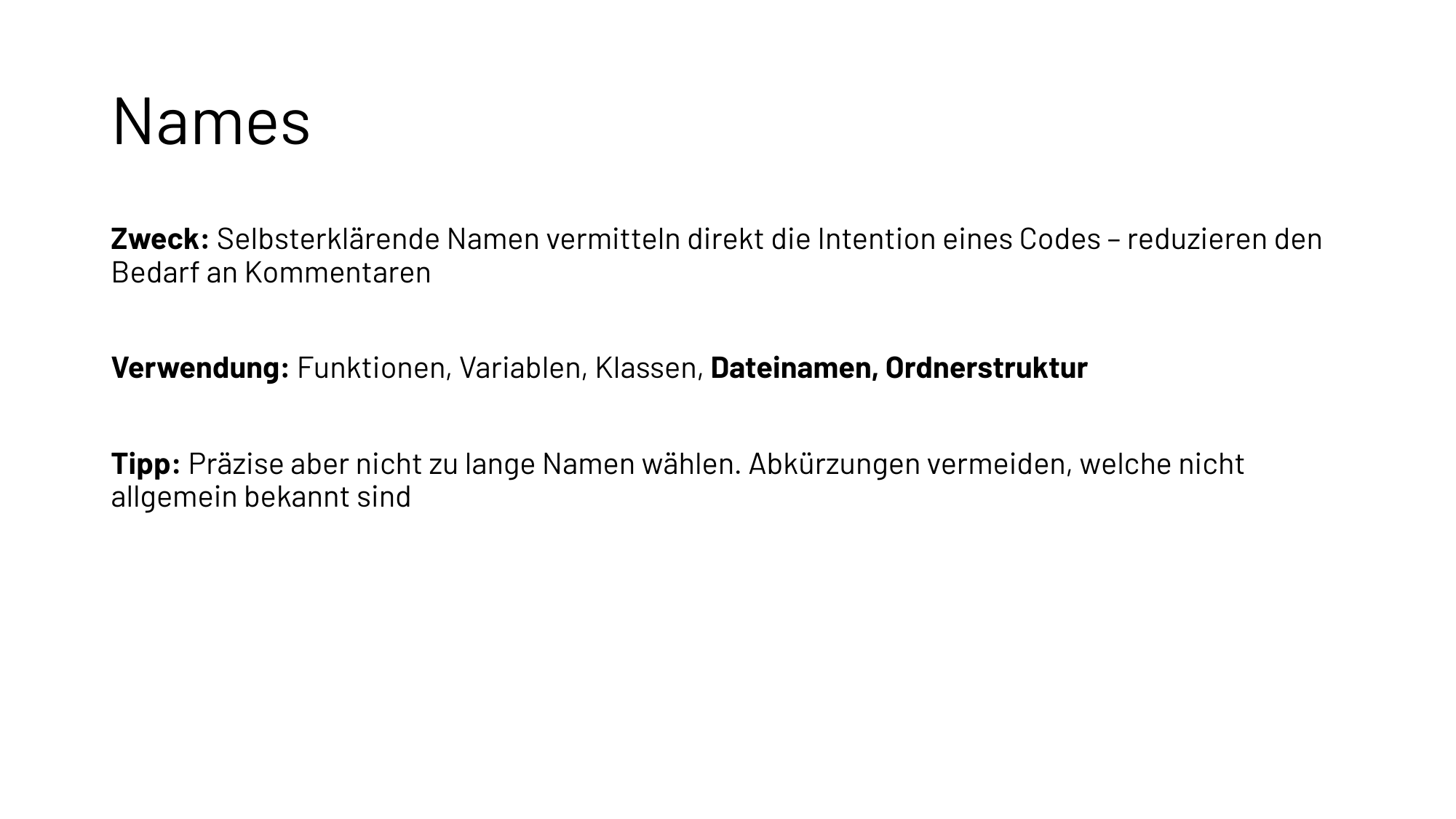

# Names
Zweck: Selbsterklärende Namen vermitteln direkt die Intention eines Codes – reduzieren den Bedarf an Kommentaren

Verwendung: Funktionen, Variablen, Klassen, Dateinamen, Ordnerstruktur

Tipp: Präzise aber nicht zu lange Namen wählen. Abkürzungen vermeiden, welche nicht allgemein bekannt sind